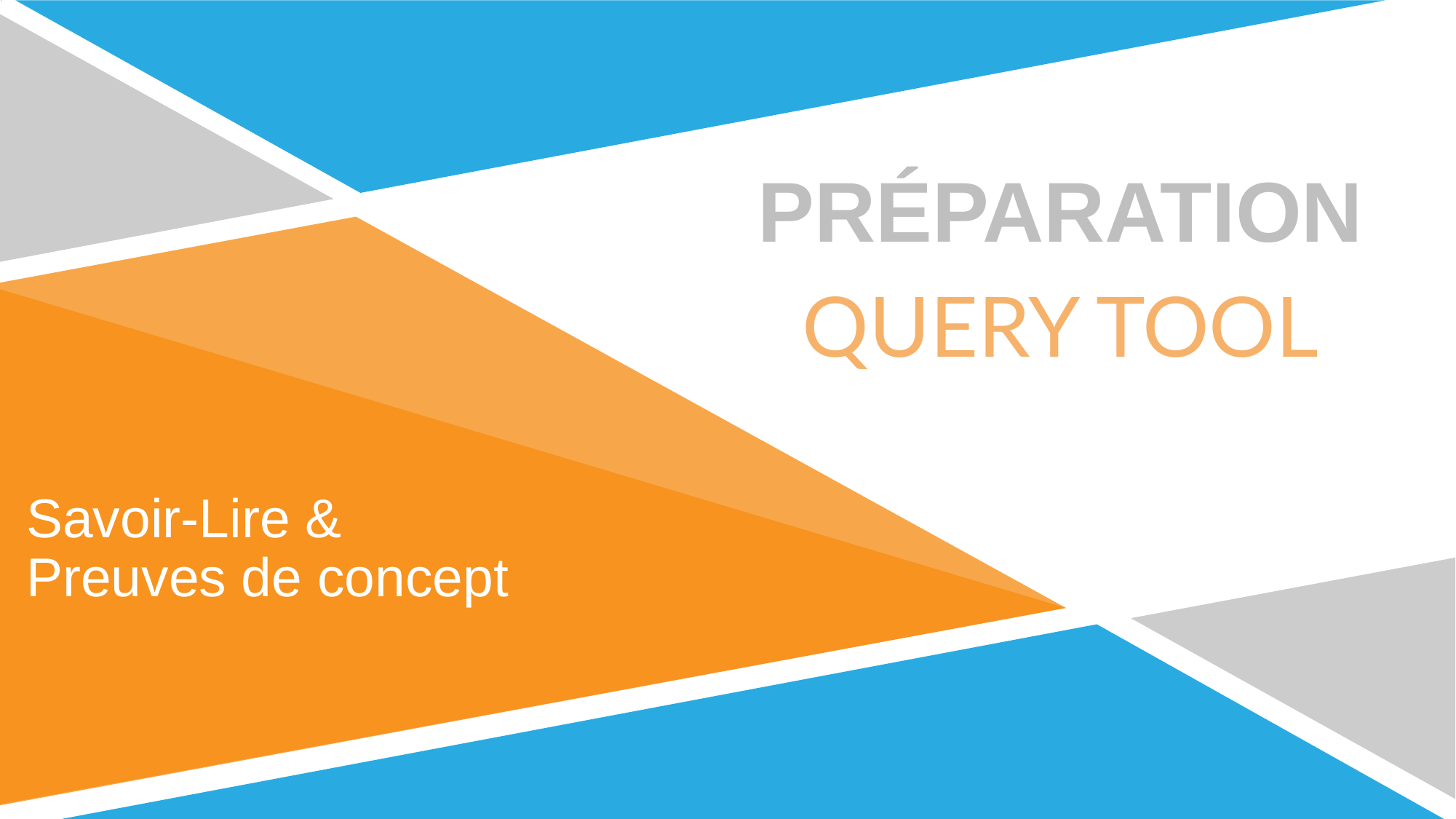

# PRÉPARATION

QUERY TOOL
Savoir-Lire &
Preuves de concept